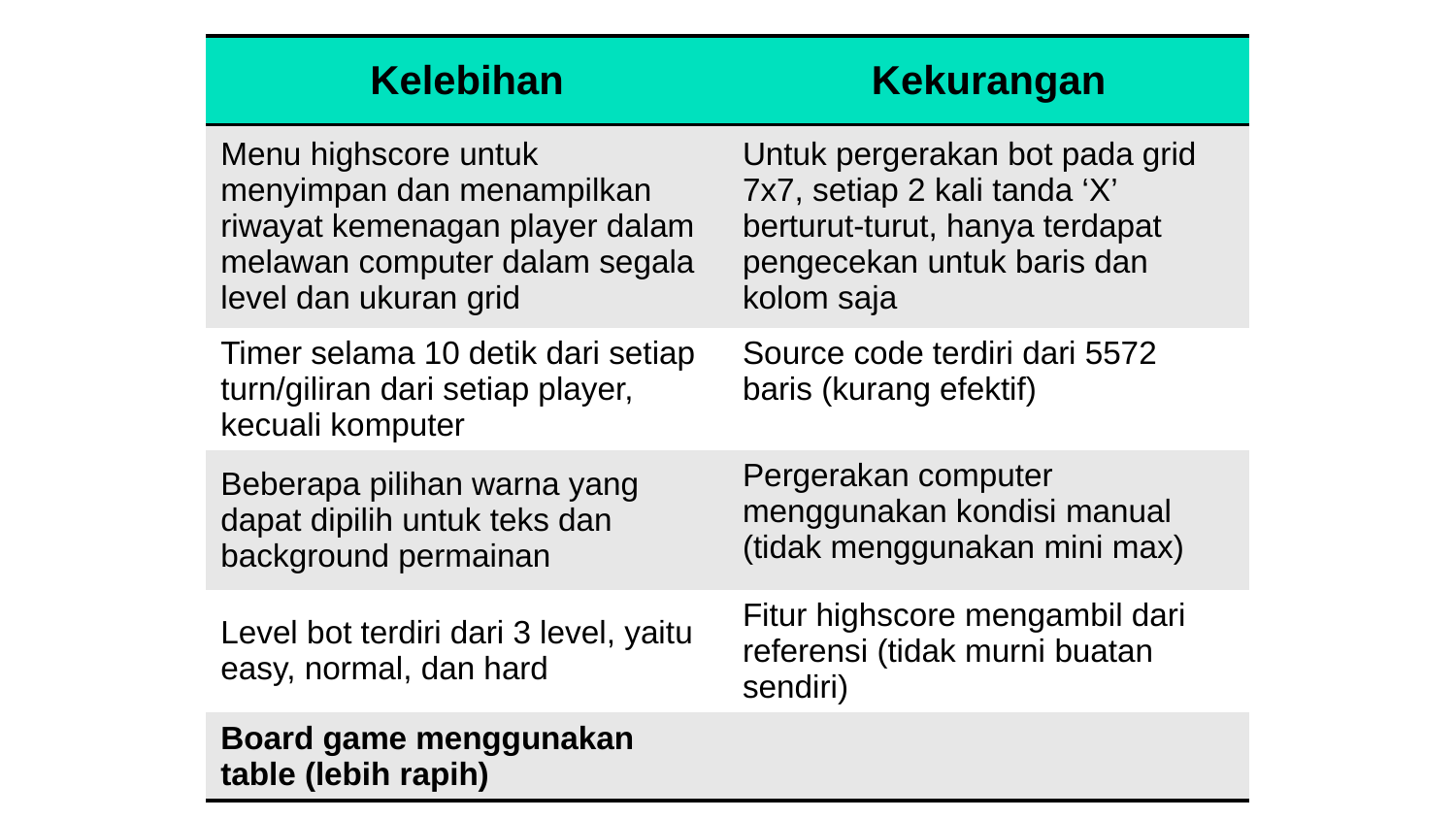

| Kelebihan | Kekurangan |
| --- | --- |
| Menu highscore untuk menyimpan dan menampilkan riwayat kemenagan player dalam melawan computer dalam segala level dan ukuran grid | Untuk pergerakan bot pada grid 7x7, setiap 2 kali tanda ‘X’ berturut-turut, hanya terdapat pengecekan untuk baris dan kolom saja |
| Timer selama 10 detik dari setiap turn/giliran dari setiap player, kecuali komputer | Source code terdiri dari 5572 baris (kurang efektif) |
| Beberapa pilihan warna yang dapat dipilih untuk teks dan background permainan | Pergerakan computer menggunakan kondisi manual (tidak menggunakan mini max) |
| Level bot terdiri dari 3 level, yaitu easy, normal, dan hard | Fitur highscore mengambil dari referensi (tidak murni buatan sendiri) |
| Board game menggunakan table (lebih rapih) |  |